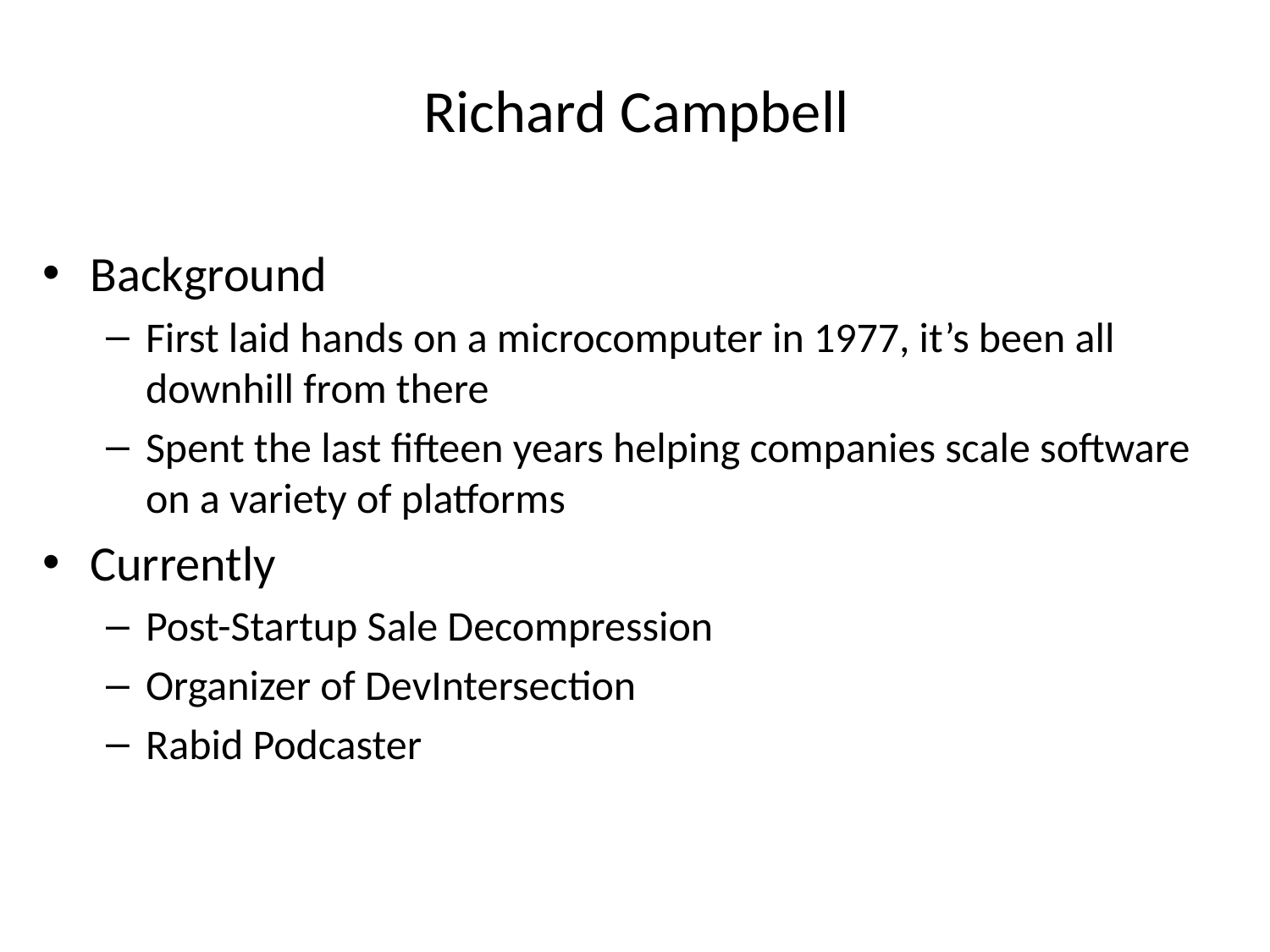

# Richard Campbell
Background
First laid hands on a microcomputer in 1977, it’s been all downhill from there
Spent the last fifteen years helping companies scale software on a variety of platforms
Currently
Post-Startup Sale Decompression
Organizer of DevIntersection
Rabid Podcaster